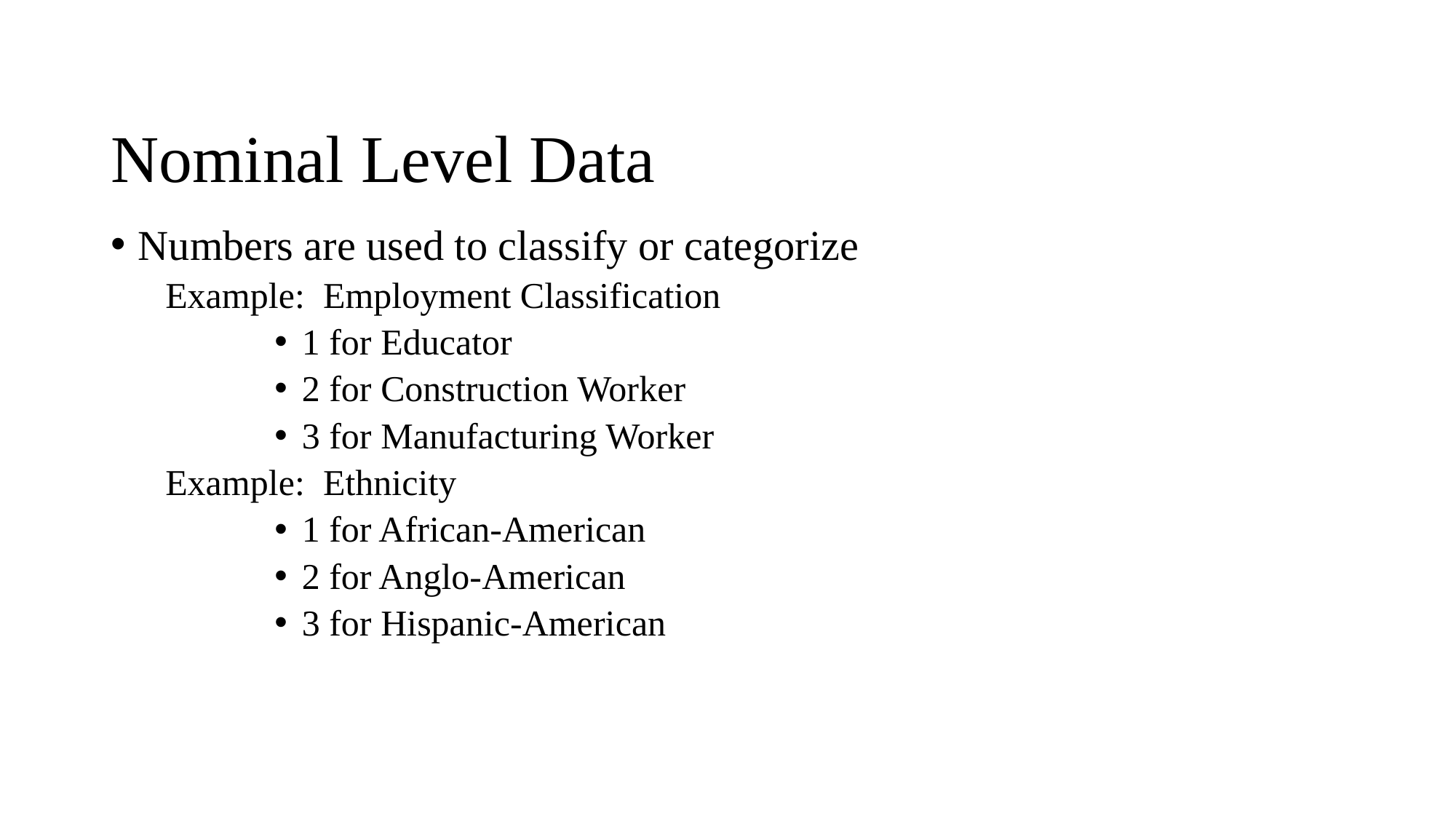

# Nominal Level Data
Numbers are used to classify or categorize
Example:  Employment Classification
1 for Educator
2 for Construction Worker
3 for Manufacturing Worker
Example:  Ethnicity
1 for African-American
2 for Anglo-American
3 for Hispanic-American